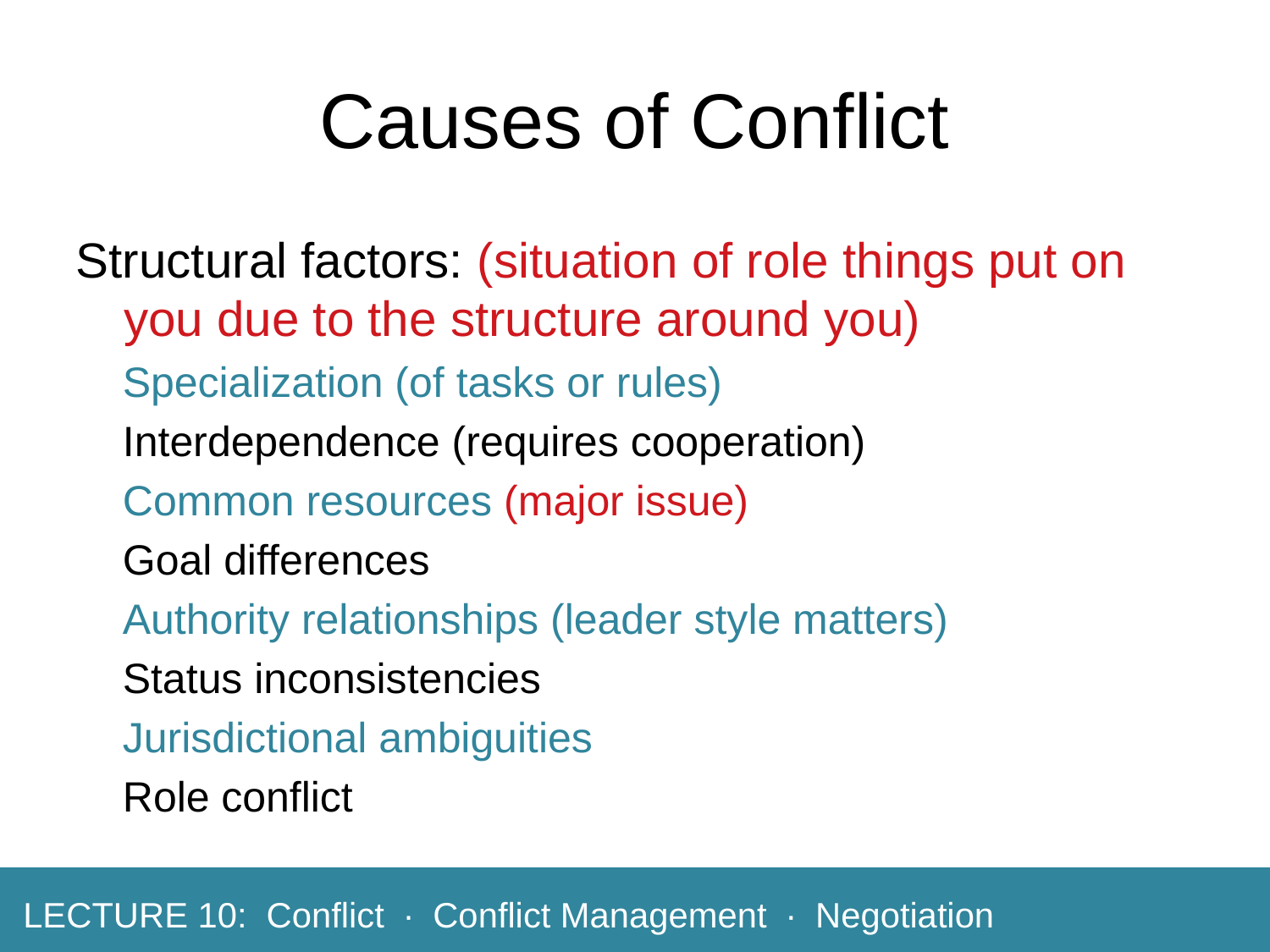

Causes of Conflict
Structural factors: (situation of role things put on you due to the structure around you)
Specialization (of tasks or rules)
Interdependence (requires cooperation)
Common resources (major issue)
Goal differences
Authority relationships (leader style matters)
Status inconsistencies
Jurisdictional ambiguities
Role conflict
LECTURE 10:  Conflict  ∙  Conflict Management  ∙  Negotiation